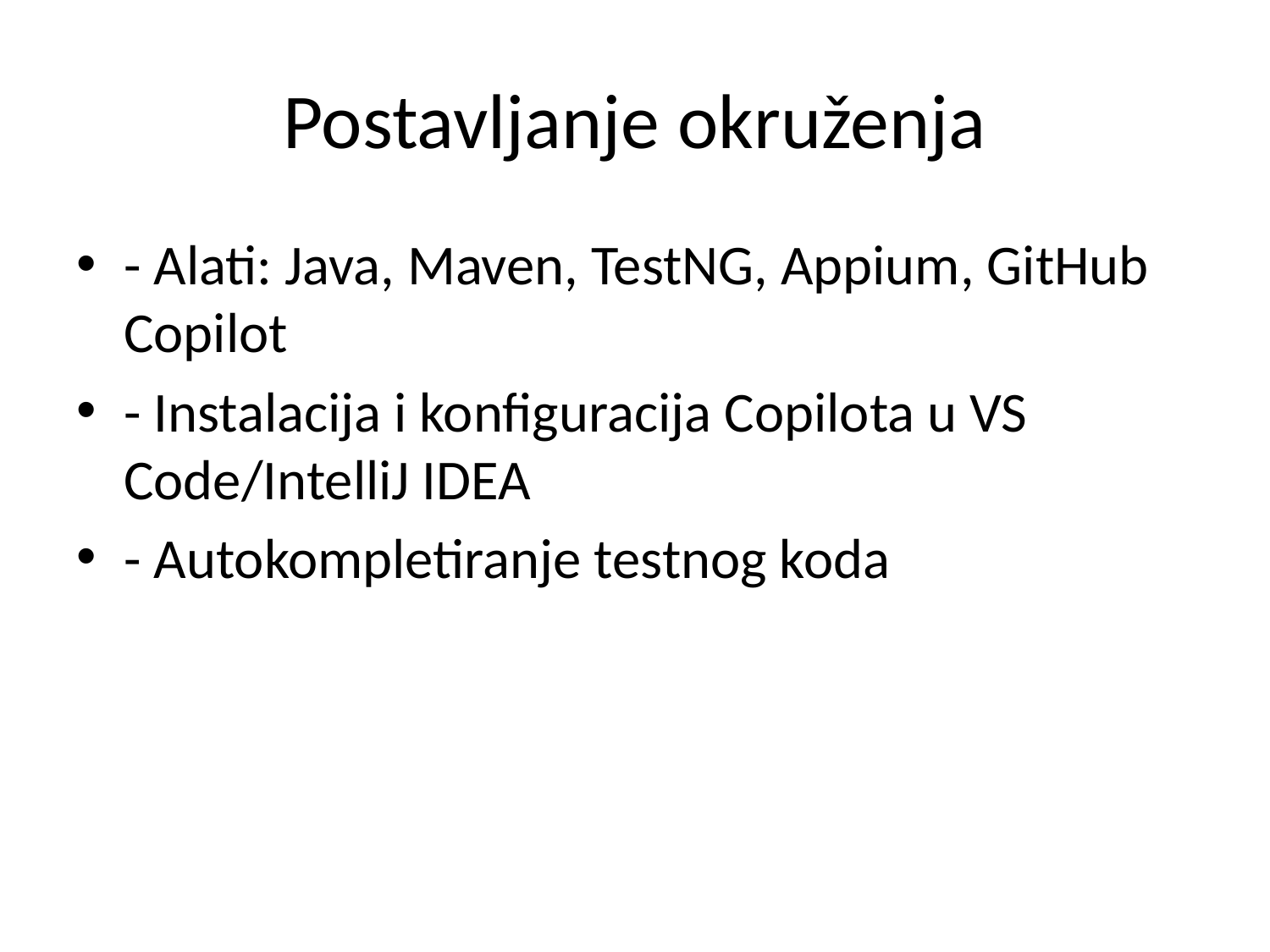

# Postavljanje okruženja
- Alati: Java, Maven, TestNG, Appium, GitHub Copilot
- Instalacija i konfiguracija Copilota u VS Code/IntelliJ IDEA
- Autokompletiranje testnog koda